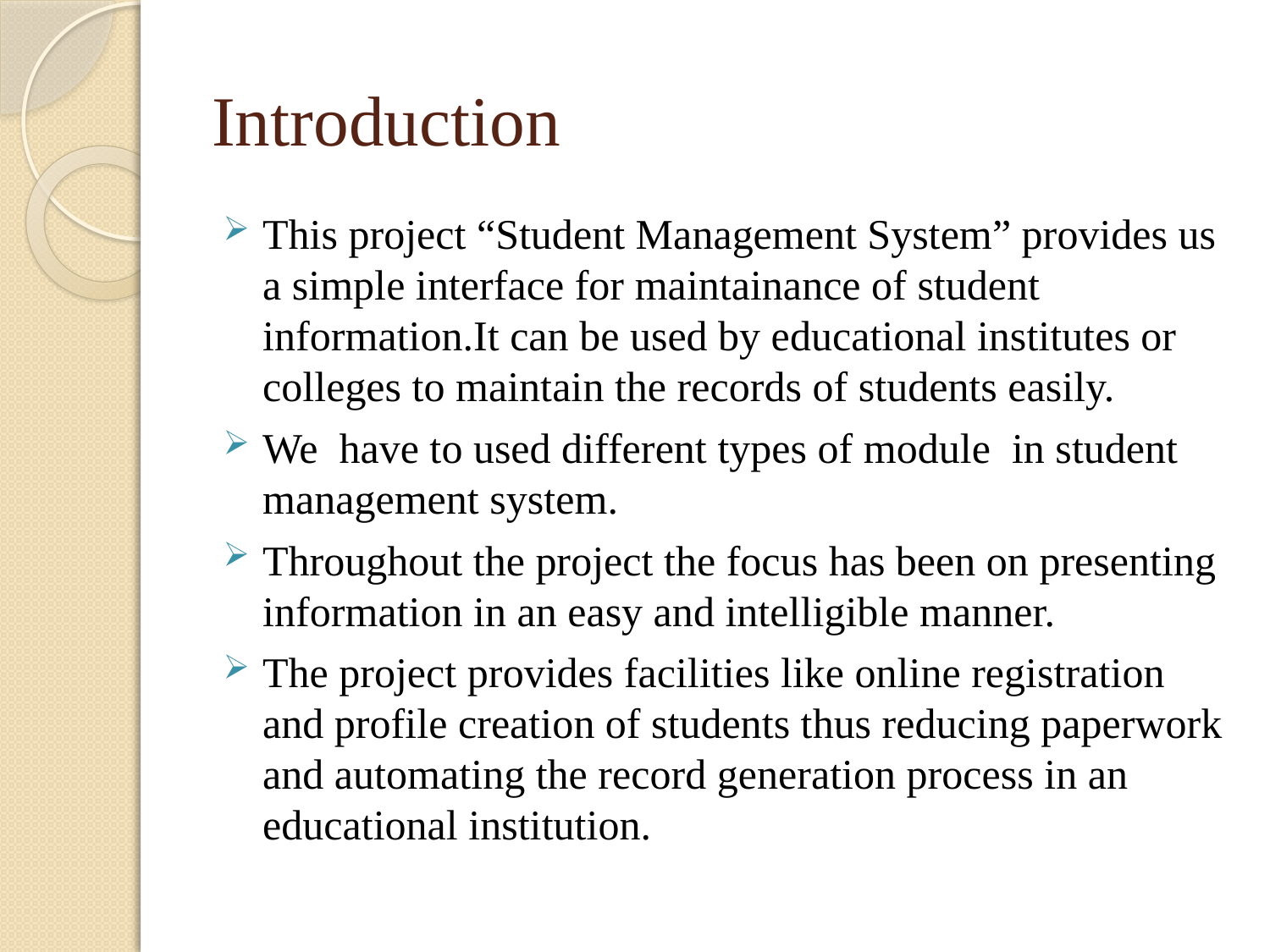

# Introduction
This project “Student Management System” provides us a simple interface for maintainance of student information.It can be used by educational institutes or colleges to maintain the records of students easily.
We  have to used different types of module  in student  management system.
Throughout the project the focus has been on presenting information in an easy and intelligible manner.
The project provides facilities like online registration and profile creation of students thus reducing paperwork and automating the record generation process in an educational institution.